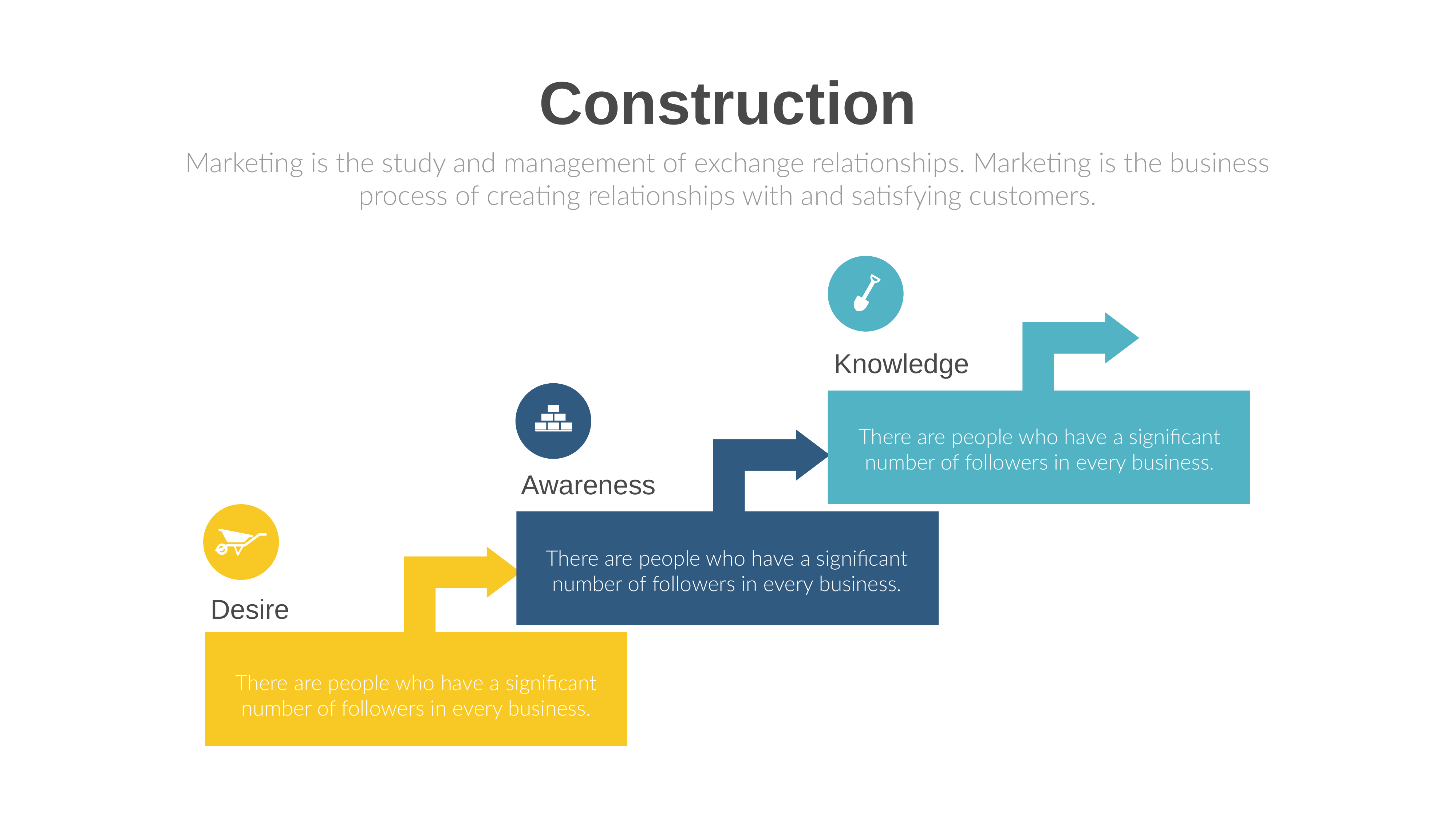

Construction
Marketing is the study and management of exchange relationships. Marketing is the business process of creating relationships with and satisfying customers.

Knowledge

There are people who have a significant number of followers in every business.
Awareness

There are people who have a significant number of followers in every business.
Desire

There are people who have a significant number of followers in every business.